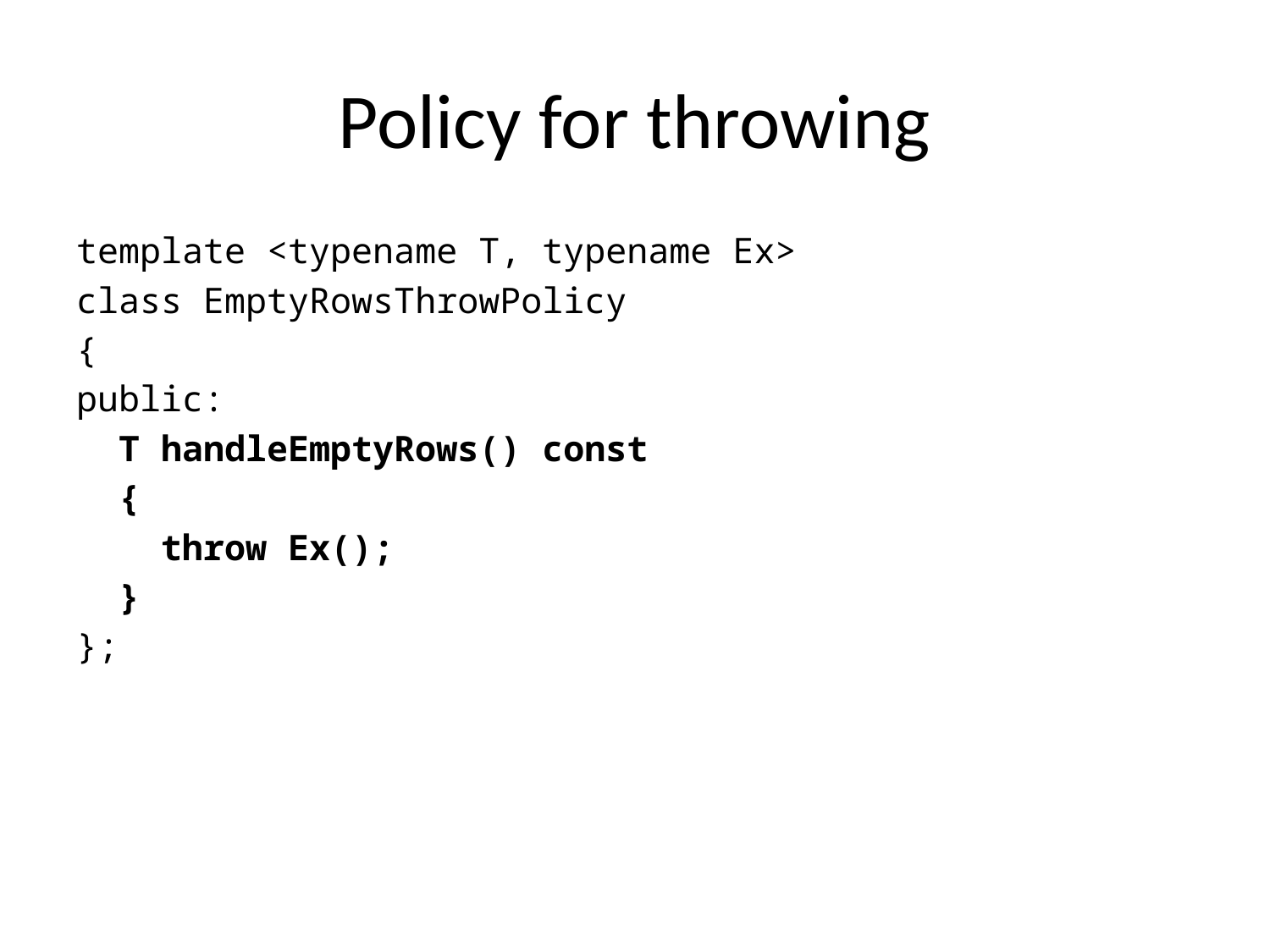

# Policy for throwing
template <typename T, typename Ex>
class EmptyRowsThrowPolicy
{
public:
  T handleEmptyRows() const
  {
    throw Ex();
  }
};